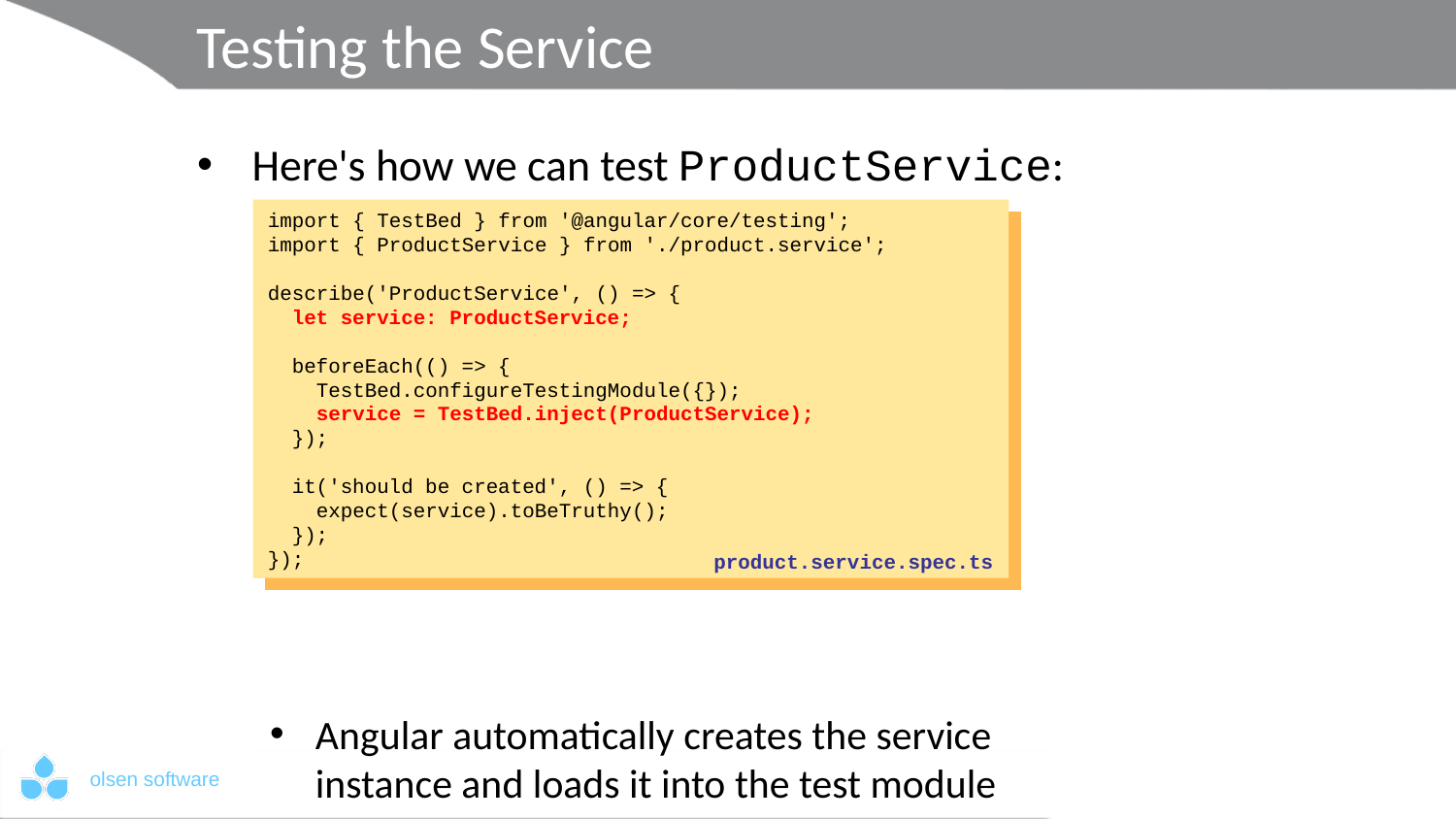

# Testing the Service
Here's how we can test ProductService:

Angular automatically creates the service
instance and loads it into the test module

TestBed.inject() gets a reference
import { TestBed } from '@angular/core/testing';
import { ProductService } from './product.service';

describe('ProductService', () => {
  let service: ProductService;

  beforeEach(() => {
    TestBed.configureTestingModule({});
    service = TestBed.inject(ProductService);
  });

  it('should be created', () => {
    expect(service).toBeTruthy();
  });
});
import { TestBed } from '@angular/core/testing';
import { ProductService } from './product.service';

describe('ProductService', () => {
  let service: ProductService;

  beforeEach(() => {
    TestBed.configureTestingModule({});
    service = TestBed.inject(ProductService);
  });

  it('should be created', () => {
    expect(service).toBeTruthy();
  });
});
import { TestBed } from '@angular/core/testing';
import { ProductService } from './product.service';

describe('ProductService', () => {
  let service: ProductService;

  beforeEach(() => {
    TestBed.configureTestingModule({});
    service = TestBed.inject(ProductService);
  });

  it('should be created', () => {
    expect(service).toBeTruthy();
  });
});
product.service.spec.ts